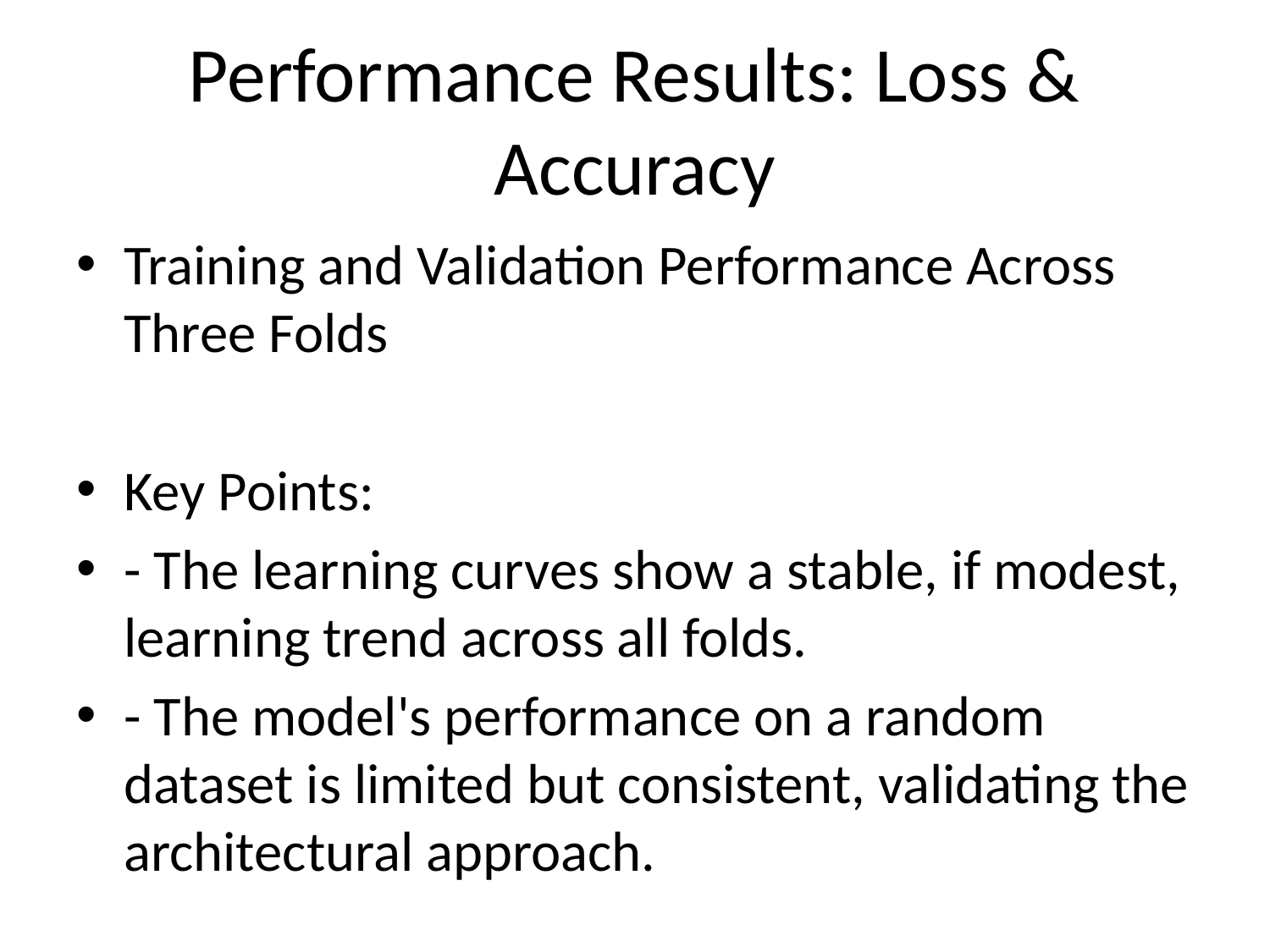

# Performance Results: Loss & Accuracy
Training and Validation Performance Across Three Folds

Key Points:
- The learning curves show a stable, if modest, learning trend across all folds.
- The model's performance on a random dataset is limited but consistent, validating the architectural approach.

[Insert the plots of Training and Validation Loss and Accuracy per Fold]